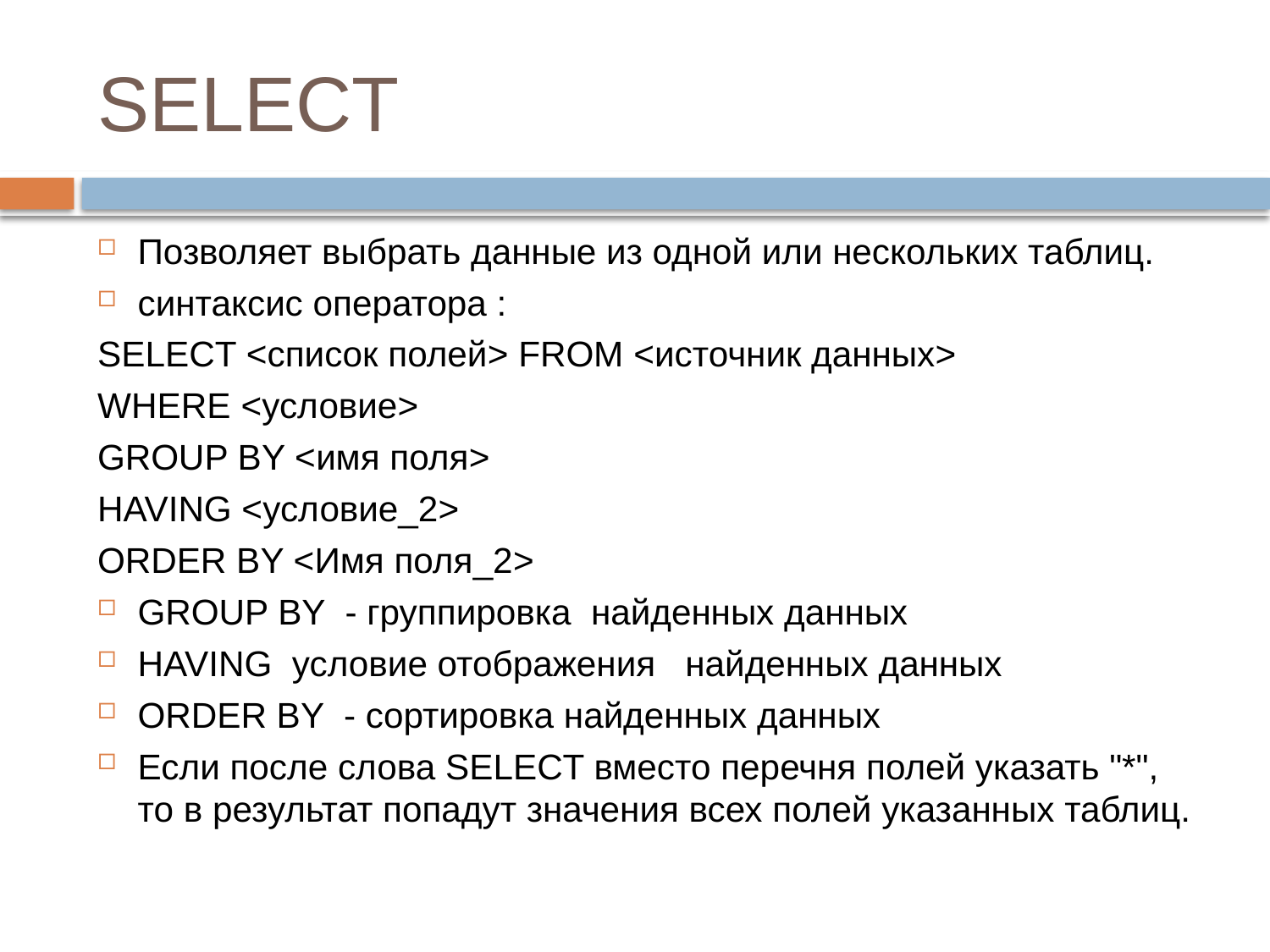

# SELECT
Позволяет выбрать данные из одной или нескольких таблиц.
синтаксис оператора :
SELECT <список полей> FROM <источник данных>
WHERE <условие>
GROUP BY <имя поля>
HAVING <условие_2>
ORDER BY <Имя поля_2>
GROUP BY  - группировка  найденных данных
HAVING  условие отображения   найденных данных
ORDER BY  - сортировка найденных данных
Если после слова SELECT вместо перечня полей указать "*", то в результат попадут значения всех полей указанных таблиц.